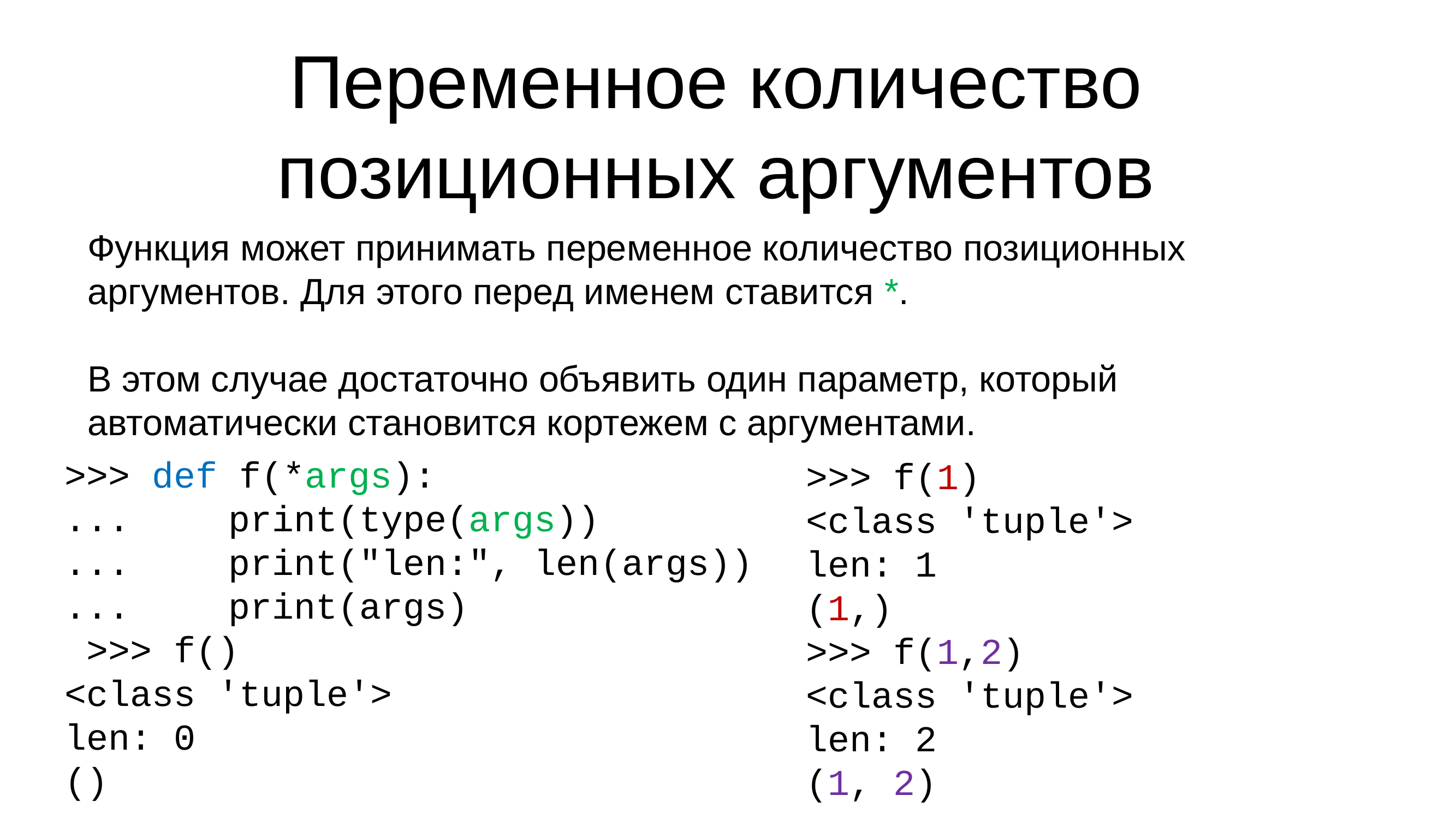

# Переменное количество позиционных аргументов
Функция может принимать переменное количество позиционных аргументов. Для этого перед именем ставится *.

В этом случае достаточно объявить один параметр, который автоматически становится кортежем с аргументами.
hello():
>>> def f(*args):
...		print(type(args))
... 	print("len:", len(args))
... 	print(args)
 >>> f()
<class 'tuple'>
len: 0
()
>>> f(1)
<class 'tuple'>
len: 1
(1,)
>>> f(1,2)
<class 'tuple'>
len: 2
(1, 2)